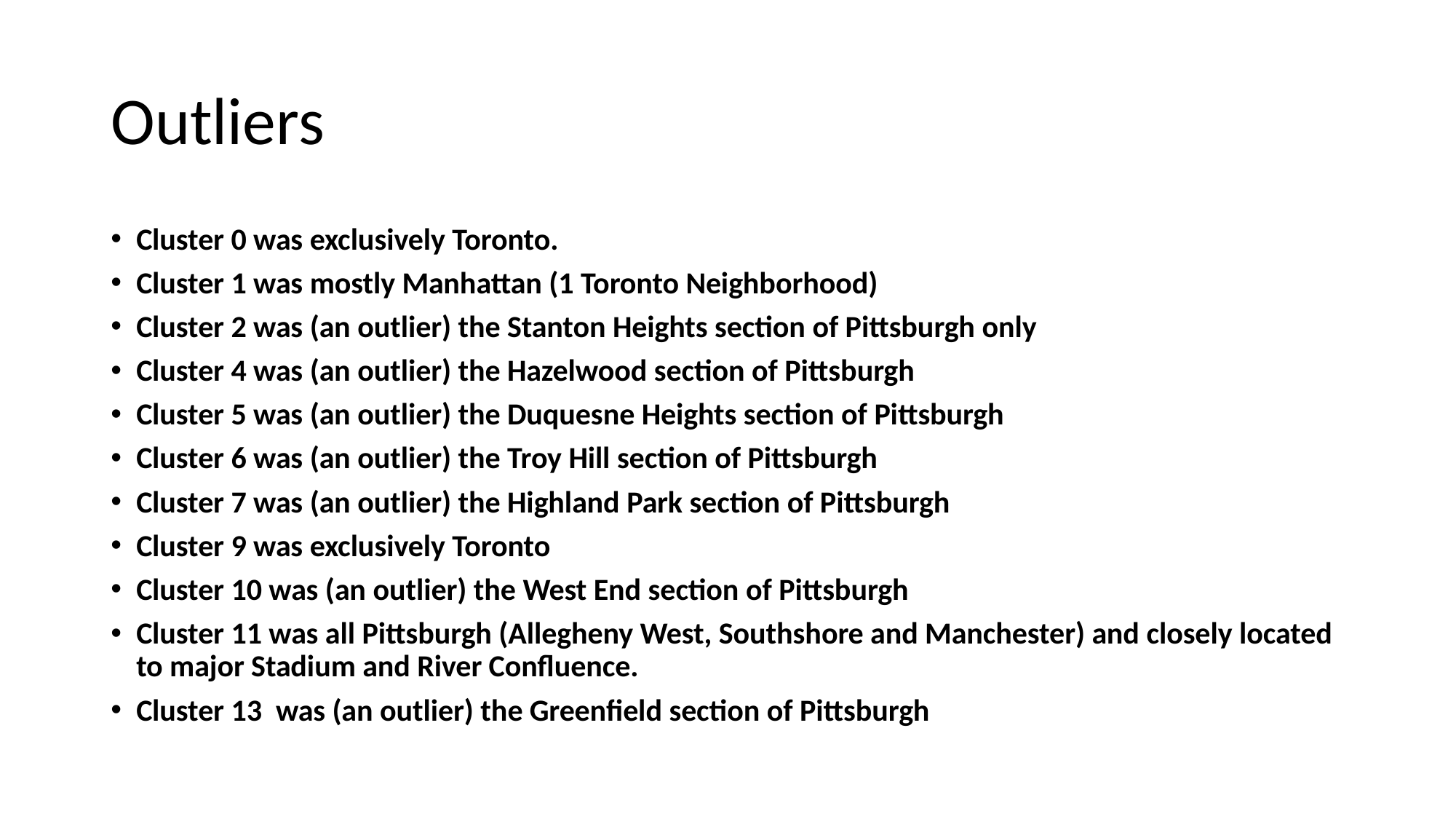

# Outliers
Cluster 0 was exclusively Toronto.
Cluster 1 was mostly Manhattan (1 Toronto Neighborhood)
Cluster 2 was (an outlier) the Stanton Heights section of Pittsburgh only
Cluster 4 was (an outlier) the Hazelwood section of Pittsburgh
Cluster 5 was (an outlier) the Duquesne Heights section of Pittsburgh
Cluster 6 was (an outlier) the Troy Hill section of Pittsburgh
Cluster 7 was (an outlier) the Highland Park section of Pittsburgh
Cluster 9 was exclusively Toronto
Cluster 10 was (an outlier) the West End section of Pittsburgh
Cluster 11 was all Pittsburgh (Allegheny West, Southshore and Manchester) and closely located to major Stadium and River Confluence.
Cluster 13  was (an outlier) the Greenfield section of Pittsburgh